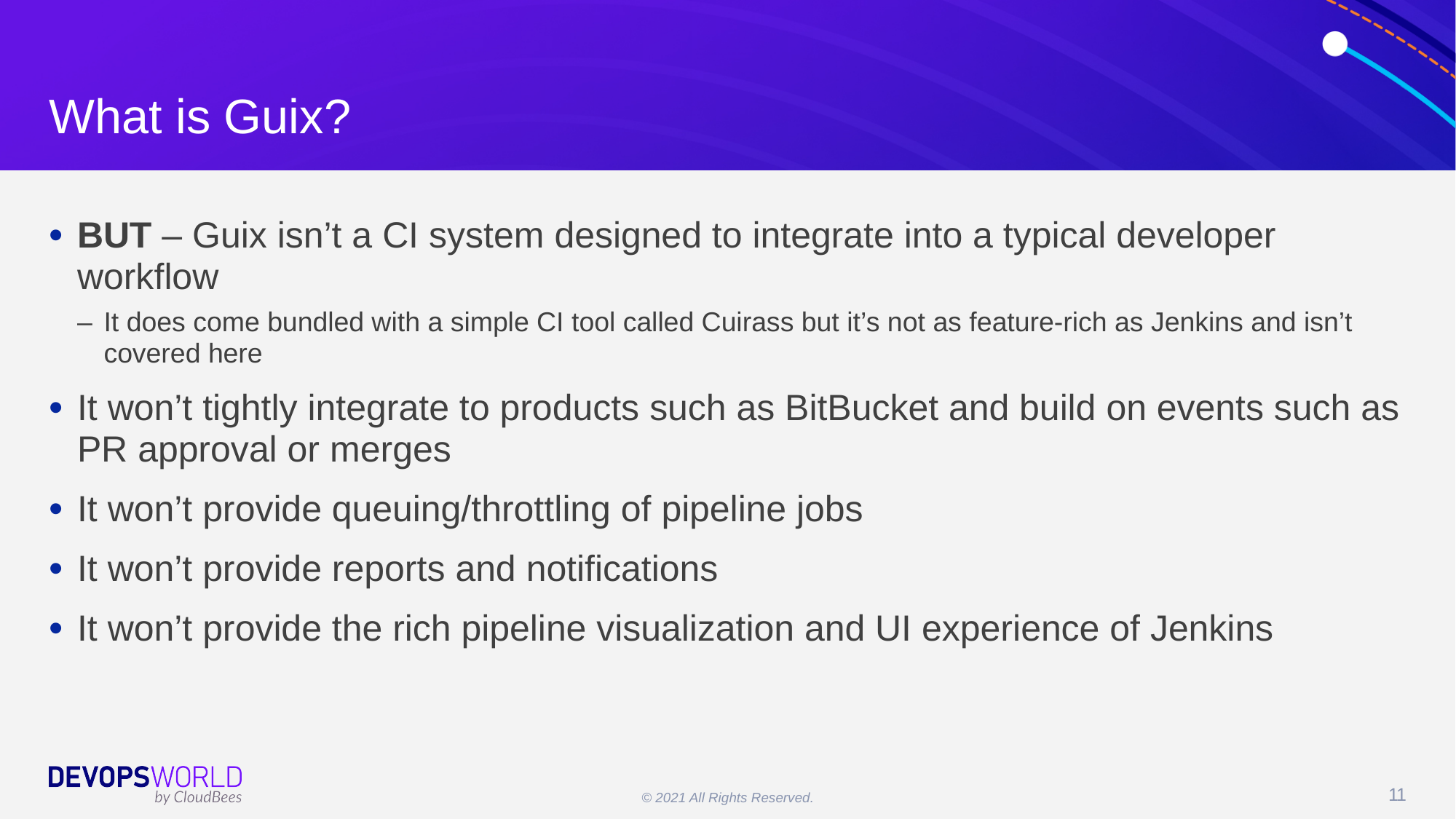

# What is Guix?
BUT – Guix isn’t a CI system designed to integrate into a typical developer workflow
It does come bundled with a simple CI tool called Cuirass but it’s not as feature-rich as Jenkins and isn’t covered here
It won’t tightly integrate to products such as BitBucket and build on events such as PR approval or merges
It won’t provide queuing/throttling of pipeline jobs
It won’t provide reports and notifications
It won’t provide the rich pipeline visualization and UI experience of Jenkins